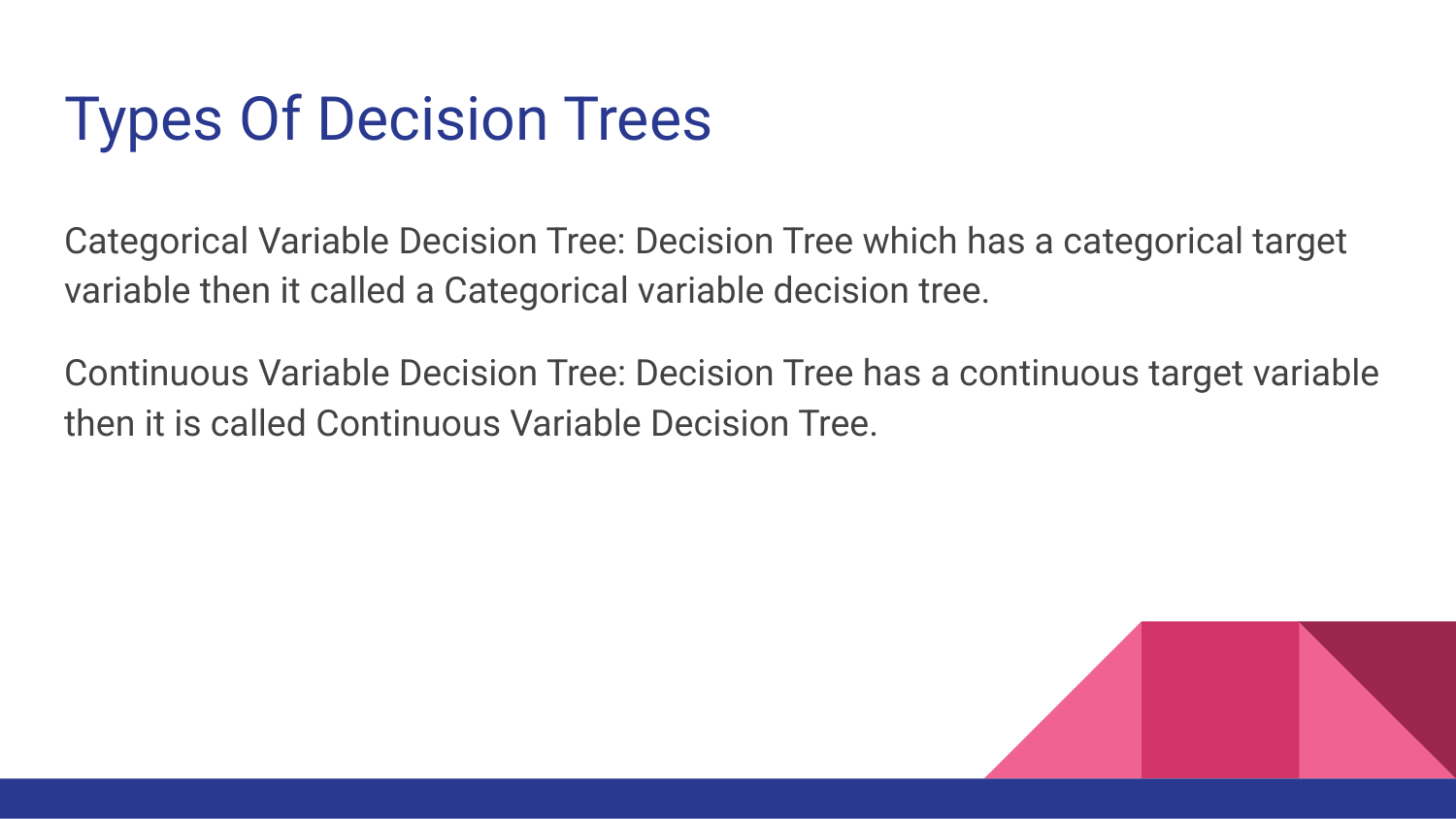

# Types Of Decision Trees
Categorical Variable Decision Tree: Decision Tree which has a categorical target variable then it called a Categorical variable decision tree.
Continuous Variable Decision Tree: Decision Tree has a continuous target variable then it is called Continuous Variable Decision Tree.